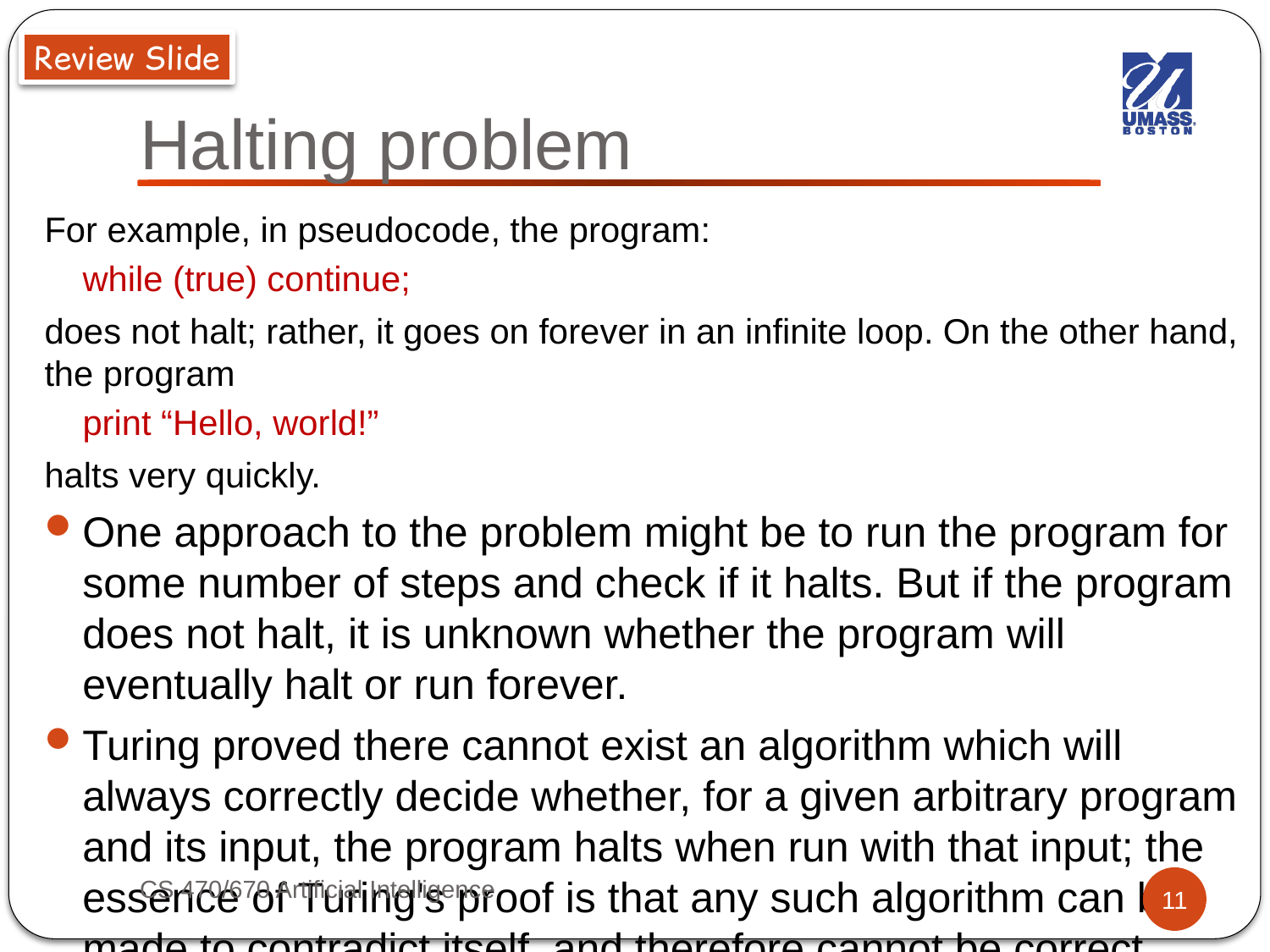

Review Slide
# Halting problem
For example, in pseudocode, the program:
while (true) continue;
does not halt; rather, it goes on forever in an infinite loop. On the other hand, the program
print “Hello, world!”
halts very quickly.
One approach to the problem might be to run the program for some number of steps and check if it halts. But if the program does not halt, it is unknown whether the program will eventually halt or run forever.
Turing proved there cannot exist an algorithm which will always correctly decide whether, for a given arbitrary program and its input, the program halts when run with that input; the essence of Turing's proof is that any such algorithm can be made to contradict itself, and therefore cannot be correct.

CS 470/670 Artificial Intelligence

11